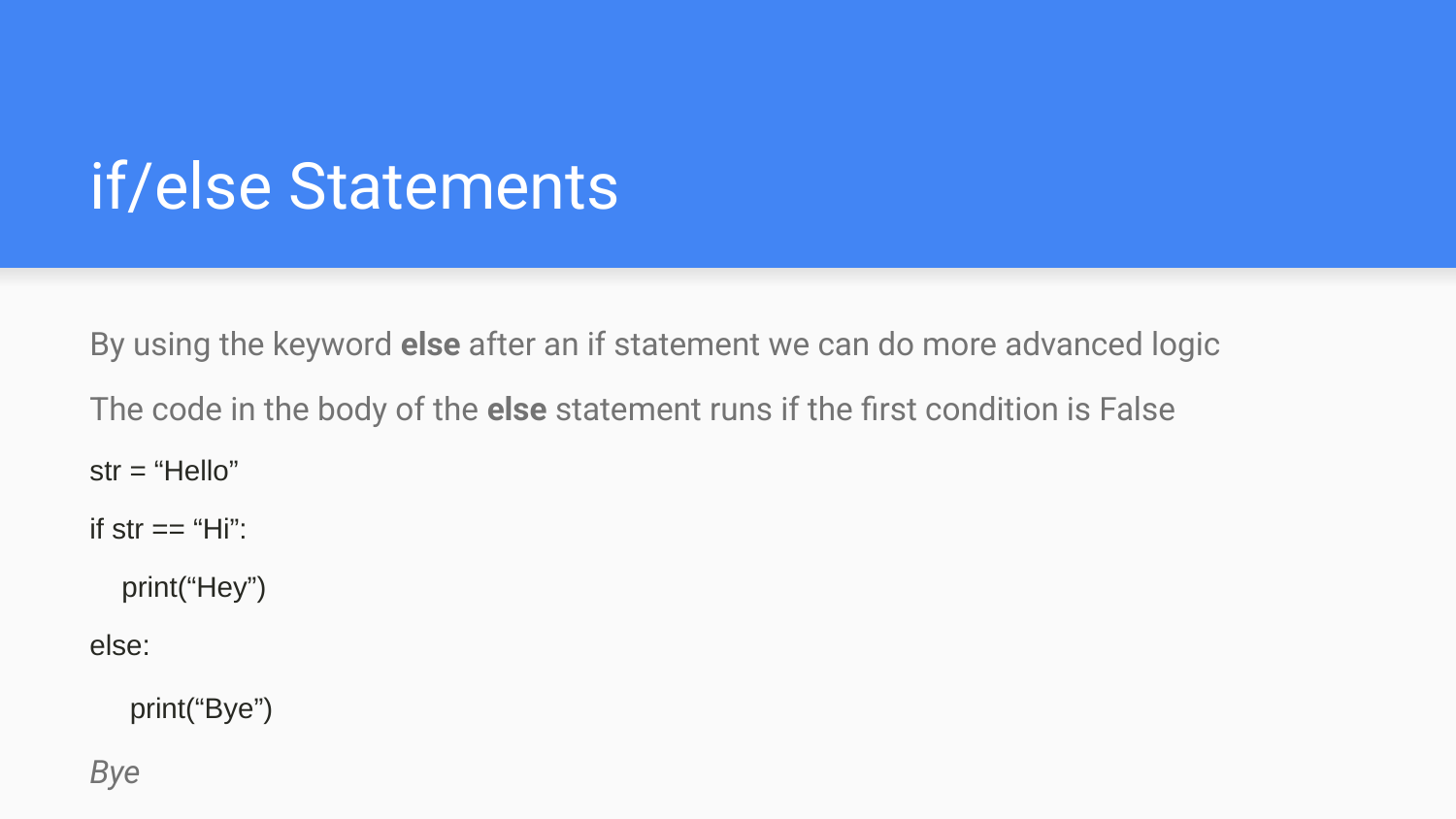

# if/else Statements
By using the keyword else after an if statement we can do more advanced logic
The code in the body of the else statement runs if the first condition is False
str = “Hello”
if str == “Hi”:
    print(“Hey”)
else:
     print(“Bye”)
Bye